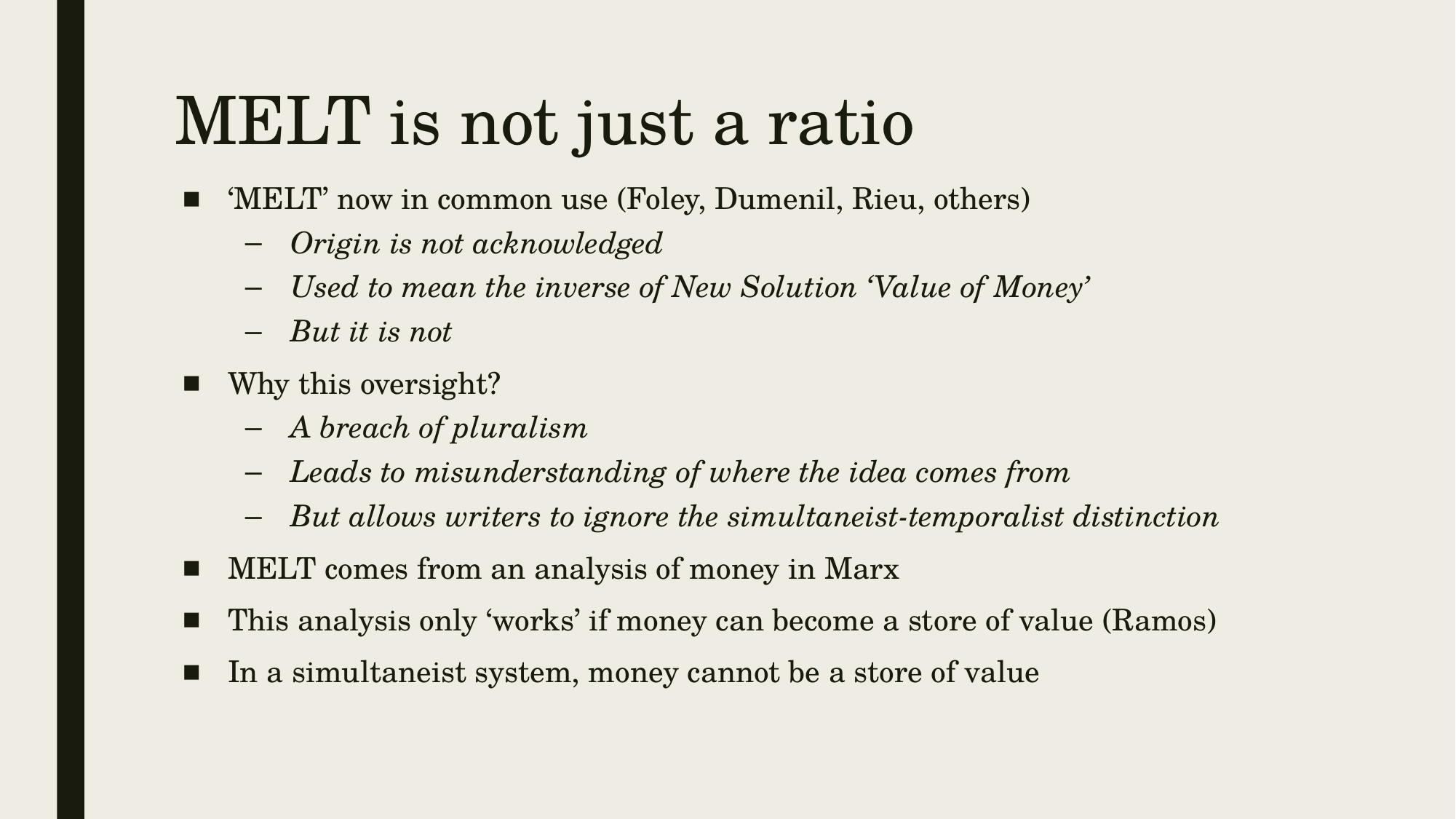

# MELT is not just a ratio
‘MELT’ now in common use (Foley, Dumenil, Rieu, others)
Origin is not acknowledged
Used to mean the inverse of New Solution ‘Value of Money’
But it is not
Why this oversight?
A breach of pluralism
Leads to misunderstanding of where the idea comes from
But allows writers to ignore the simultaneist-temporalist distinction
MELT comes from an analysis of money in Marx
This analysis only ‘works’ if money can become a store of value (Ramos)
In a simultaneist system, money cannot be a store of value